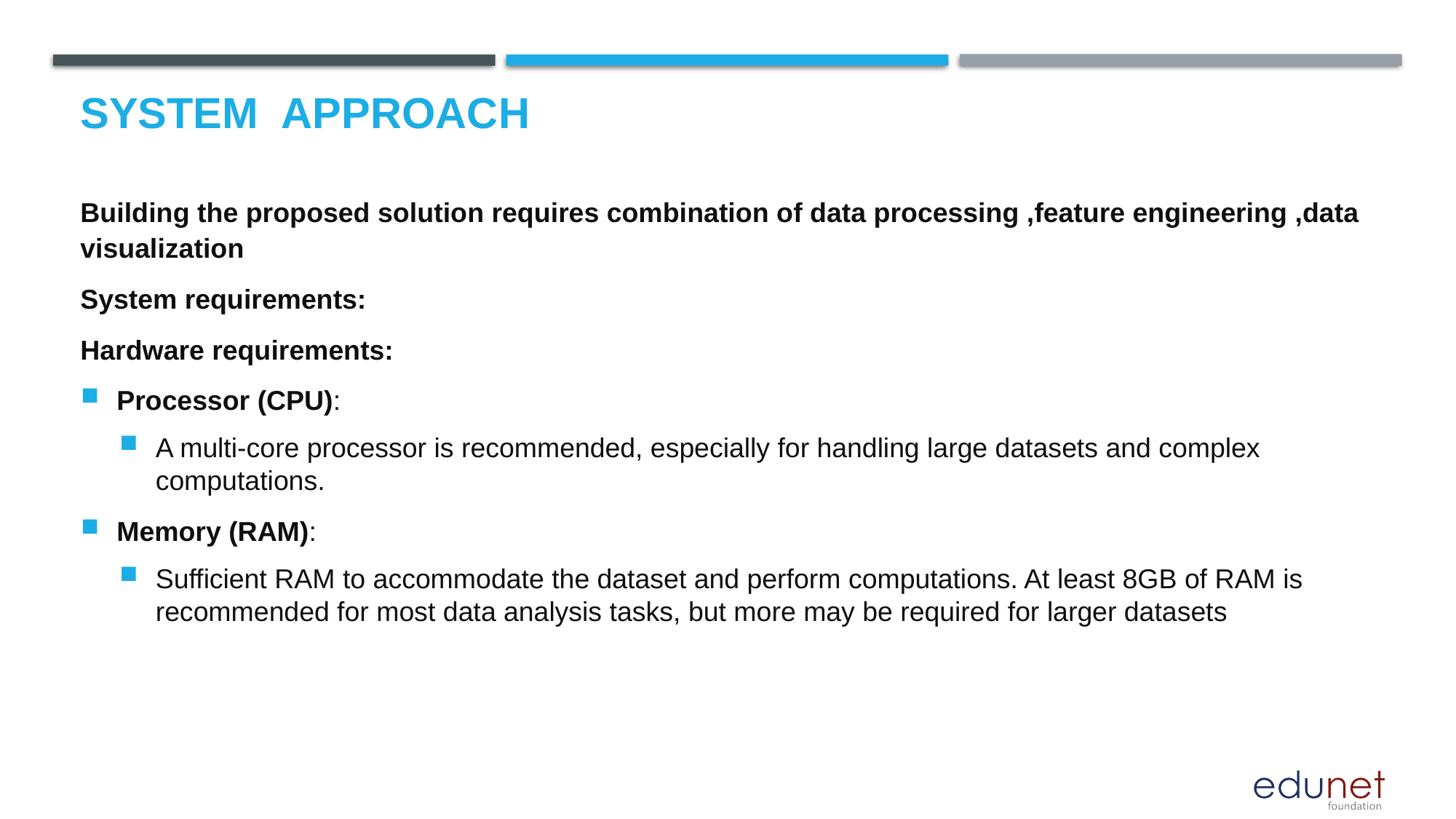

# System  Approach
Building the proposed solution requires combination of data processing ,feature engineering ,data visualization
System requirements:
Hardware requirements:
Processor (CPU):
A multi-core processor is recommended, especially for handling large datasets and complex computations.
Memory (RAM):
Sufficient RAM to accommodate the dataset and perform computations. At least 8GB of RAM is recommended for most data analysis tasks, but more may be required for larger datasets